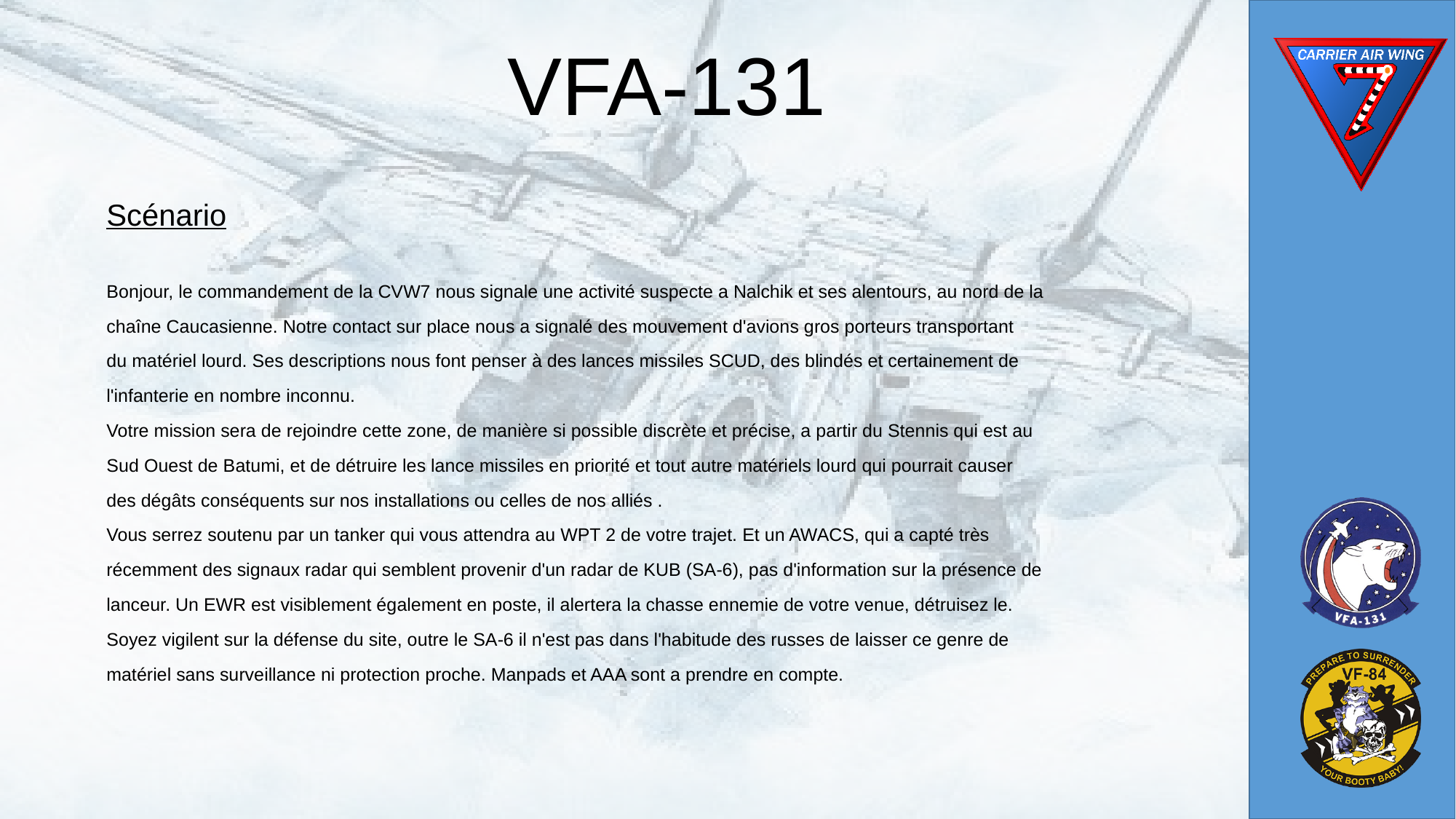

# VFA-131
Scénario

Bonjour, le commandement de la CVW7 nous signale une activité suspecte a Nalchik et ses alentours, au nord de la
chaîne Caucasienne. Notre contact sur place nous a signalé des mouvement d'avions gros porteurs transportant
du matériel lourd. Ses descriptions nous font penser à des lances missiles SCUD, des blindés et certainement de
l'infanterie en nombre inconnu.
Votre mission sera de rejoindre cette zone, de manière si possible discrète et précise, a partir du Stennis qui est au
Sud Ouest de Batumi, et de détruire les lance missiles en priorité et tout autre matériels lourd qui pourrait causer
des dégâts conséquents sur nos installations ou celles de nos alliés .
Vous serrez soutenu par un tanker qui vous attendra au WPT 2 de votre trajet. Et un AWACS, qui a capté très
récemment des signaux radar qui semblent provenir d'un radar de KUB (SA-6), pas d'information sur la présence de
lanceur. Un EWR est visiblement également en poste, il alertera la chasse ennemie de votre venue, détruisez le.
Soyez vigilent sur la défense du site, outre le SA-6 il n'est pas dans l'habitude des russes de laisser ce genre de
matériel sans surveillance ni protection proche. Manpads et AAA sont a prendre en compte.